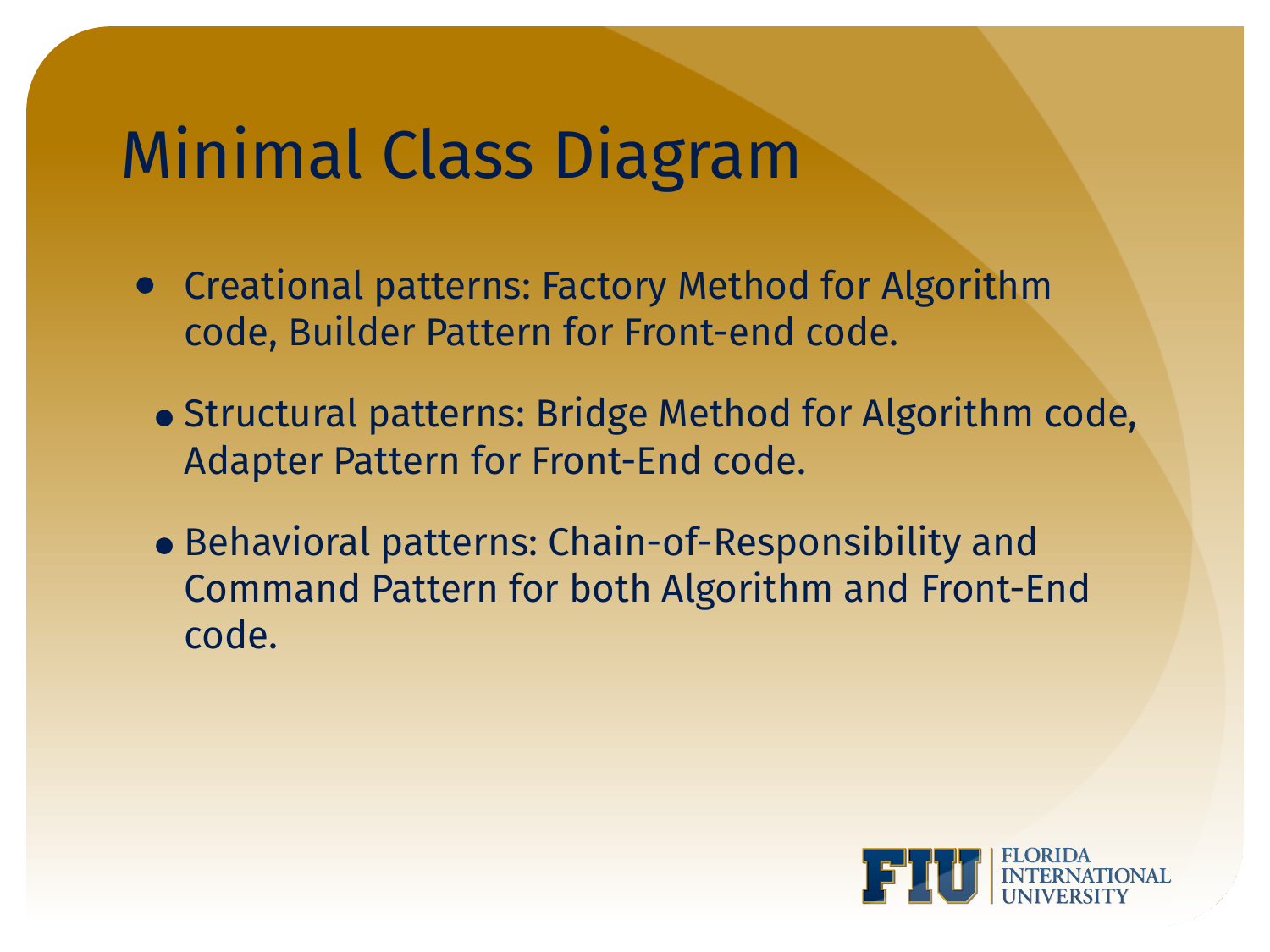

# Minimal Class Diagram
Creational patterns: Factory Method for Algorithm code, Builder Pattern for Front-end code.
Structural patterns: Bridge Method for Algorithm code, Adapter Pattern for Front-End code.
Behavioral patterns: Chain-of-Responsibility and Command Pattern for both Algorithm and Front-End code.